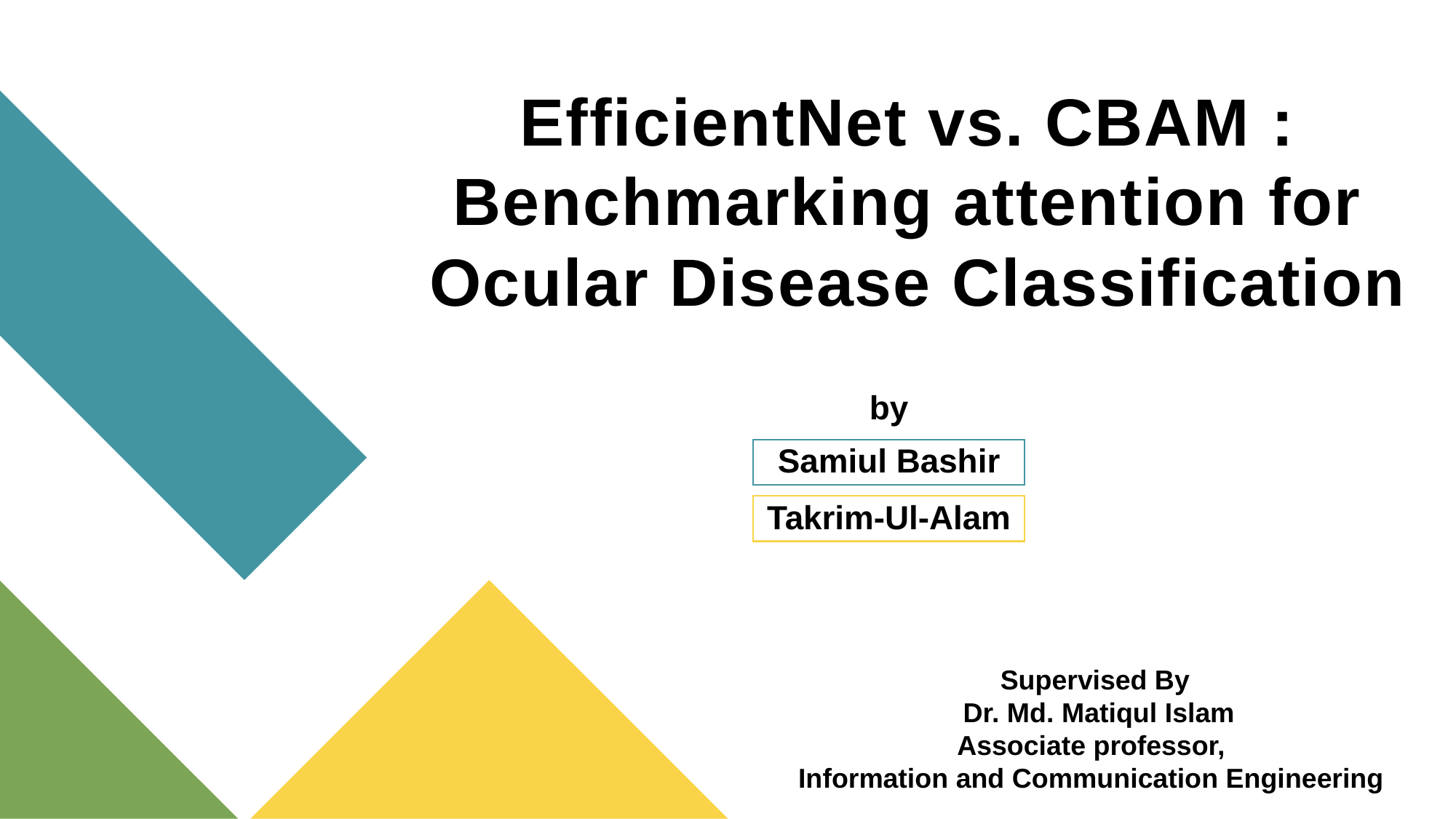

# EfficientNet vs. CBAM : Benchmarking attention for Ocular Disease Classification
by
Samiul Bashir
Takrim-Ul-Alam
Supervised By
 Dr. Md. Matiqul Islam
Associate professor,
Information and Communication Engineering